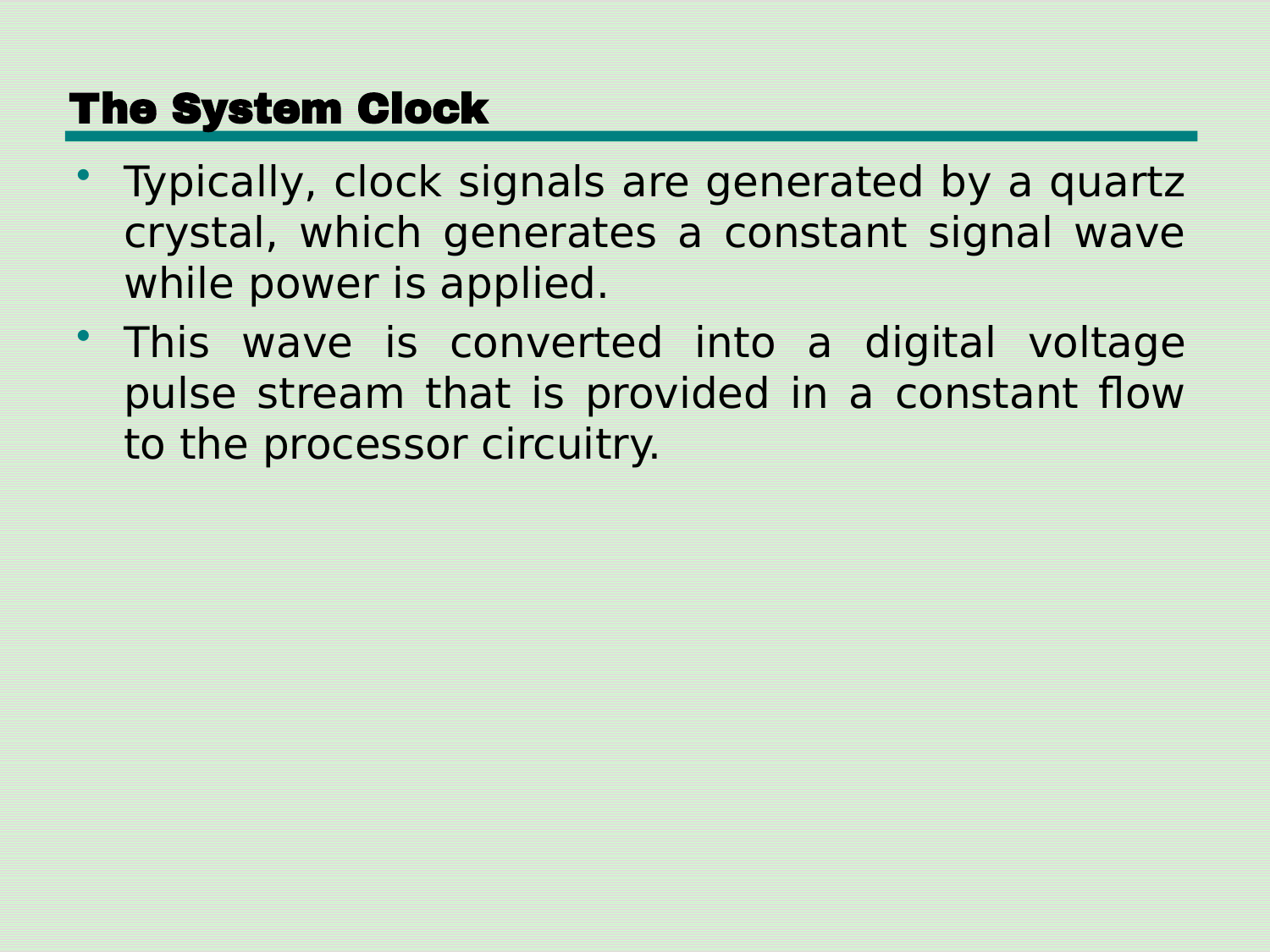

# The System Clock
Typically, clock signals are generated by a quartz crystal, which generates a constant signal wave while power is applied.
This wave is converted into a digital voltage pulse stream that is provided in a constant flow to the processor circuitry.